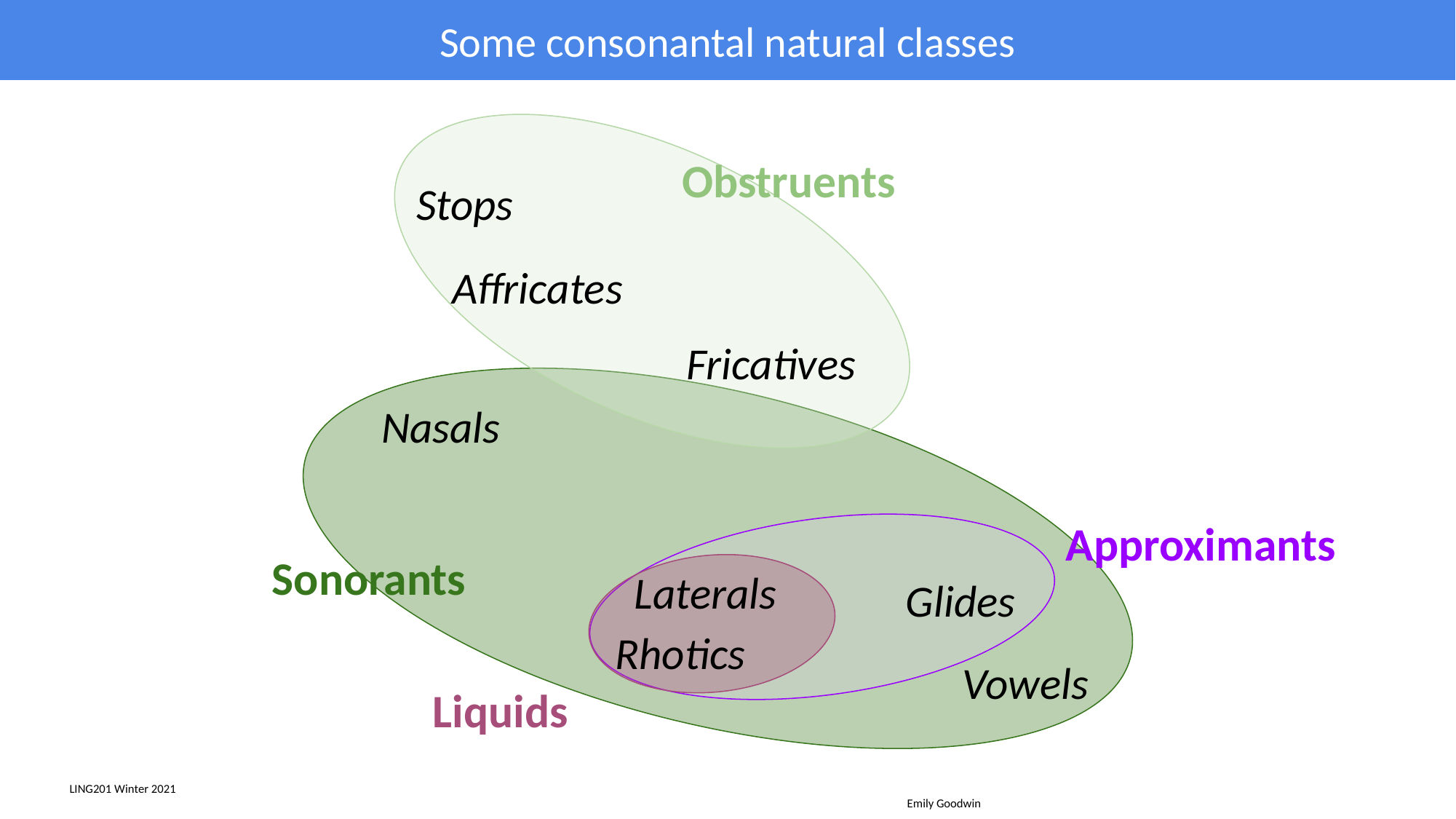

Some consonantal natural classes
Obstruents

Stops

Affricates
Fricatives
Nasals

Approximants

Sonorants
Laterals

Glides
Rhotics
Vowels
Liquids
LING201 Winter 2021																 Emily Goodwin